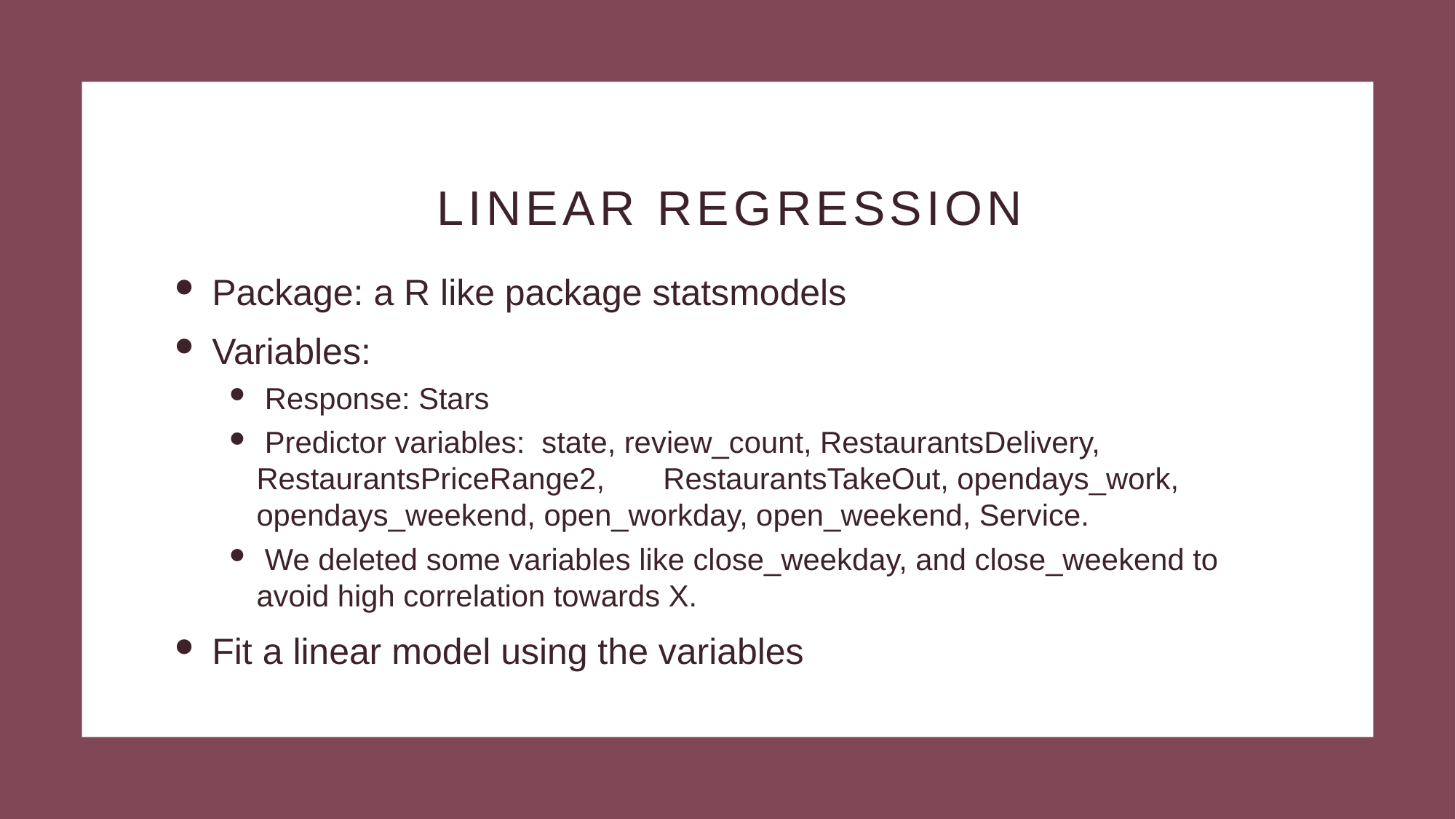

# Linear Regression
 Package: a R like package statsmodels
 Variables:
 Response: Stars
 Predictor variables:  state, review_count, RestaurantsDelivery, RestaurantsPriceRange2,       RestaurantsTakeOut, opendays_work, opendays_weekend, open_workday, open_weekend, Service.
 We deleted some variables like close_weekday, and close_weekend to avoid high correlation towards X.
 Fit a linear model using the variables